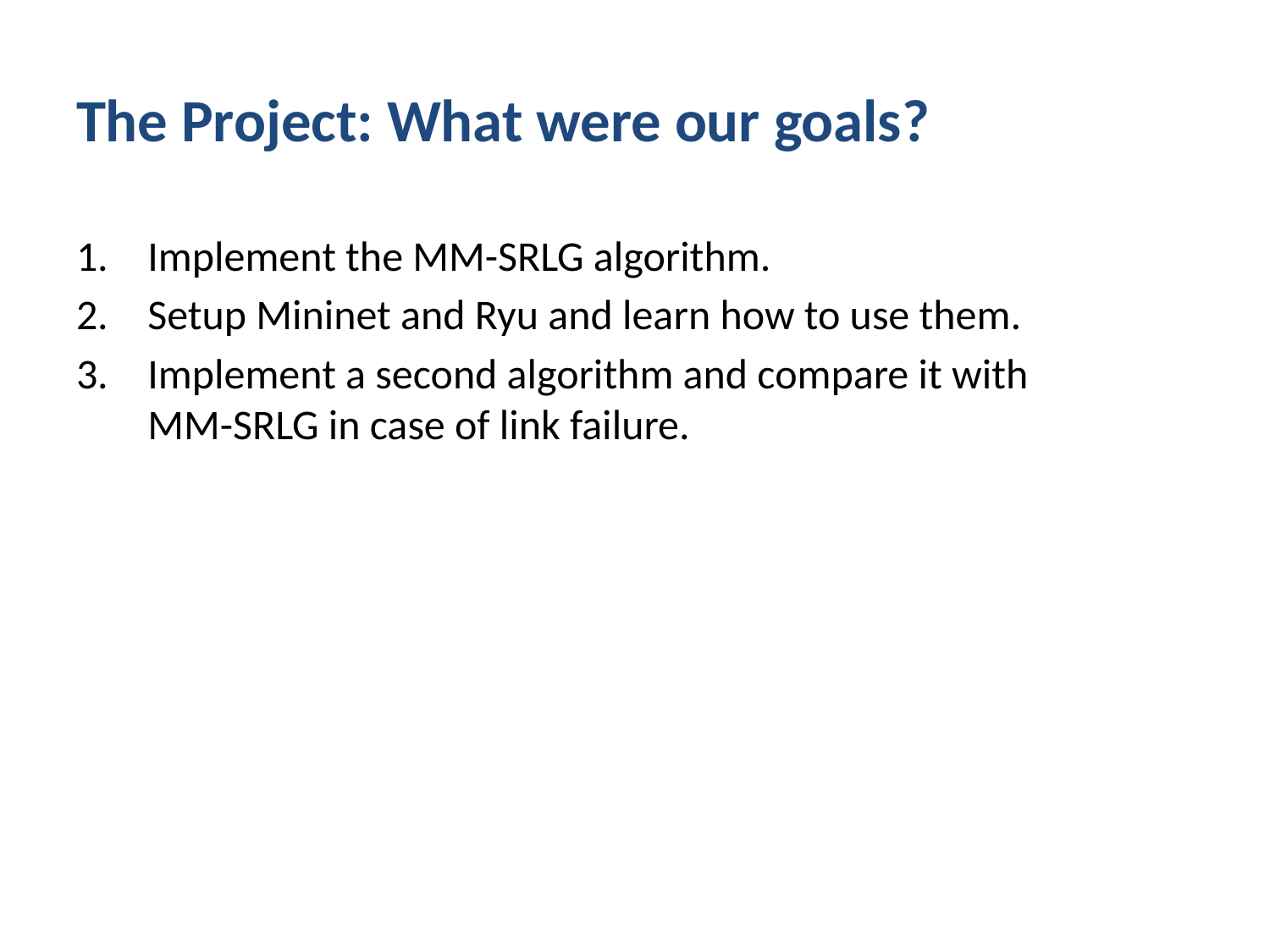

# The Project: What were our goals?
Implement the MM-SRLG algorithm.
Setup Mininet and Ryu and learn how to use them.
Implement a second algorithm and compare it with
MM-SRLG in case of link failure.